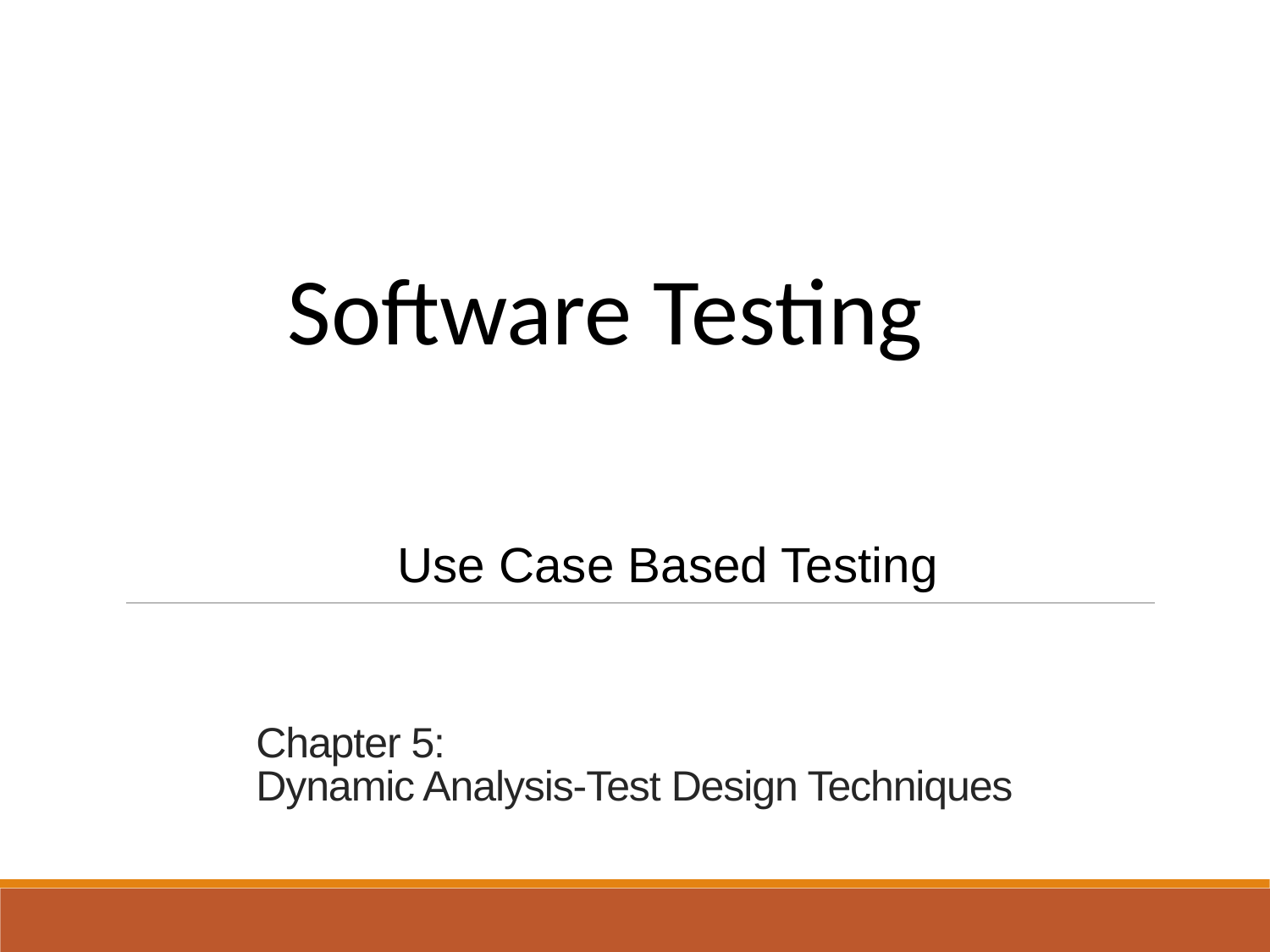

Software Testing

        Use Case Based Testing
# Chapter 5: Dynamic Analysis-Test Design Techniques